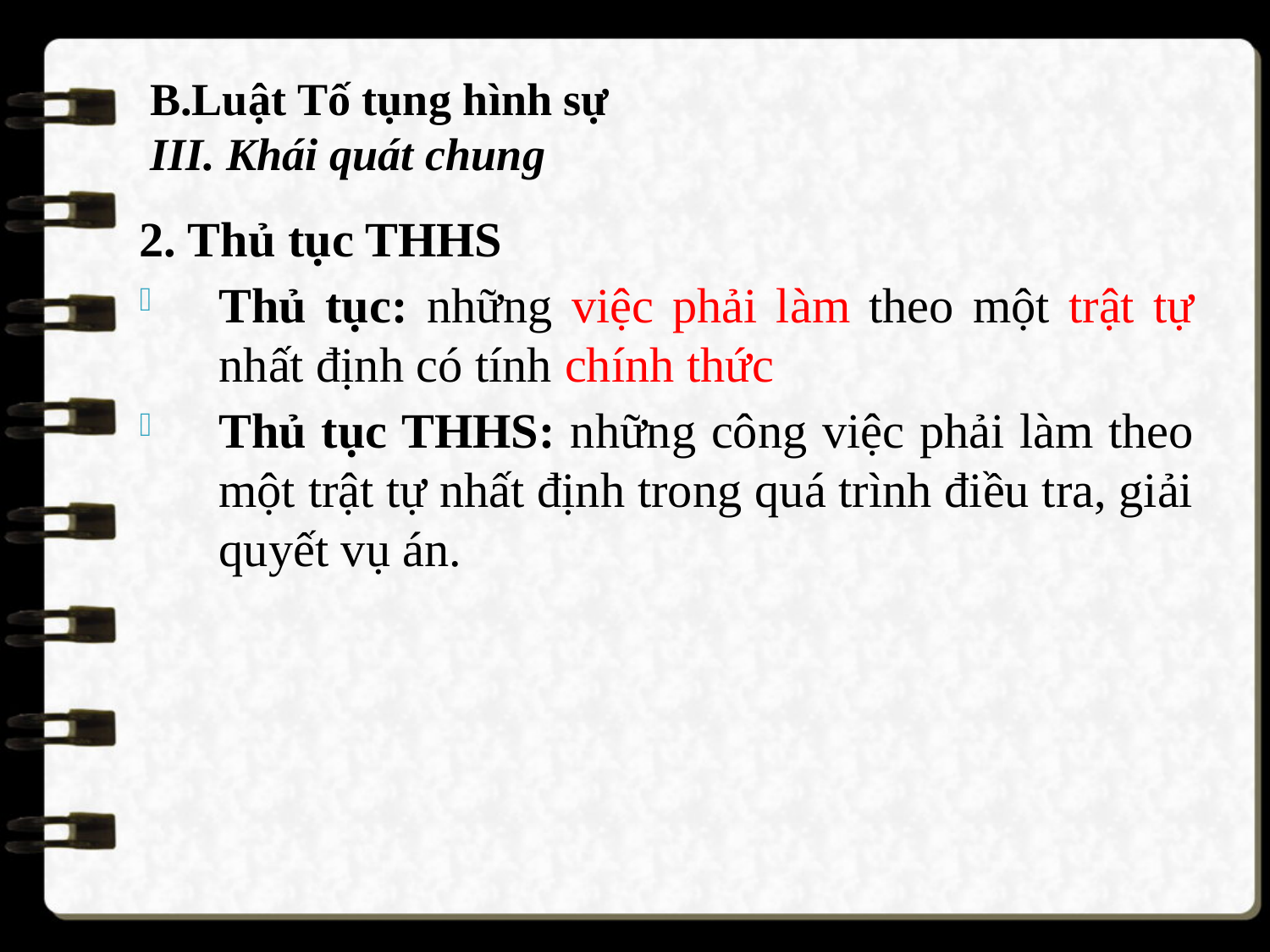

B.Luật Tố tụng hình sự
III. Khái quát chung

2. Thủ tục THHS
Thủ tục: những việc phải làm theo một trật tự nhất định có tính chính thức
Thủ tục THHS: những công việc phải làm theo một trật tự nhất định trong quá trình điều tra, giải quyết vụ án.